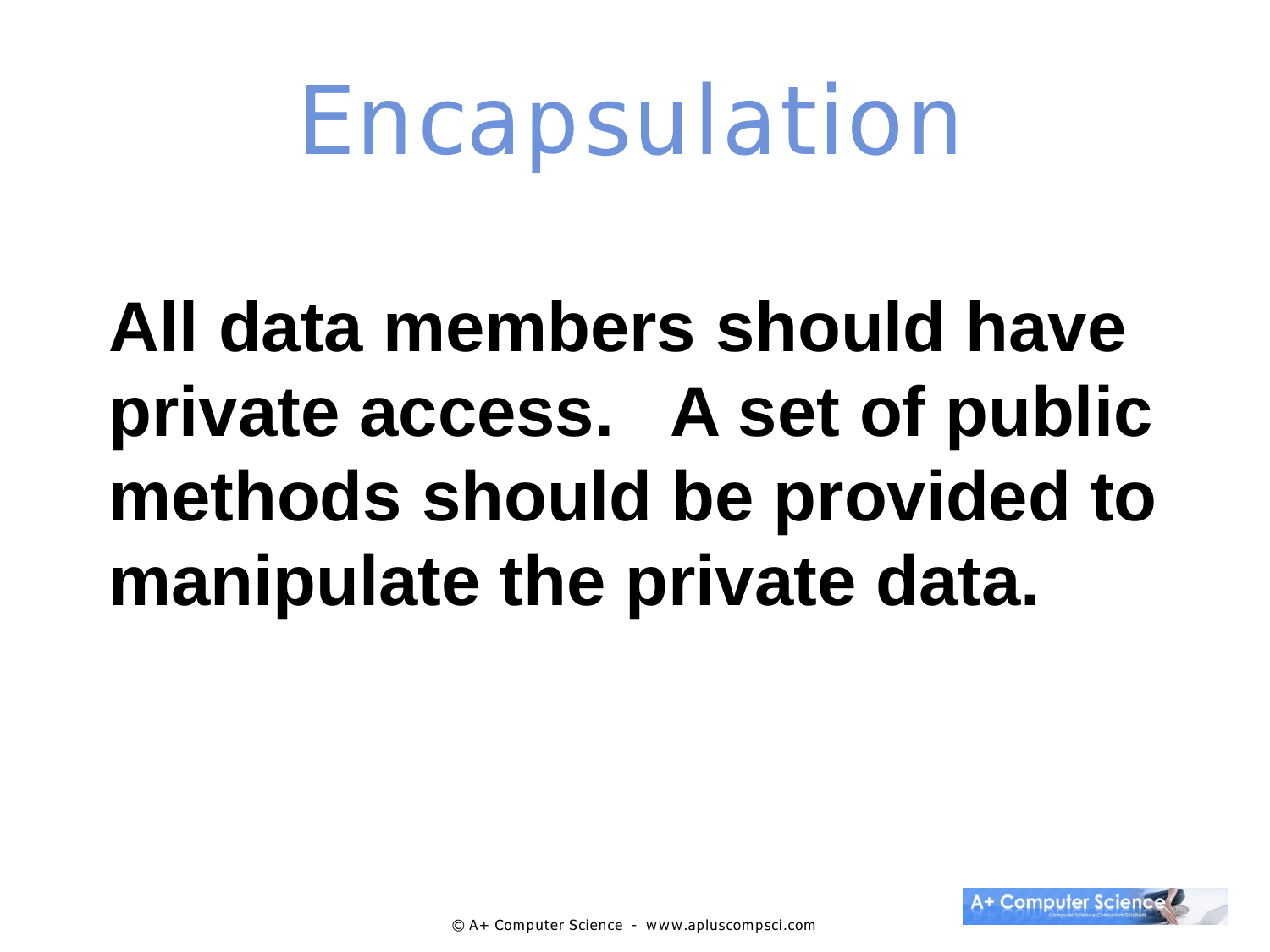

Encapsulation
All data members should have
private access.   A set of public
methods should be provided to
manipulate the private data.

© A+ Computer Science  -  www.apluscompsci.com